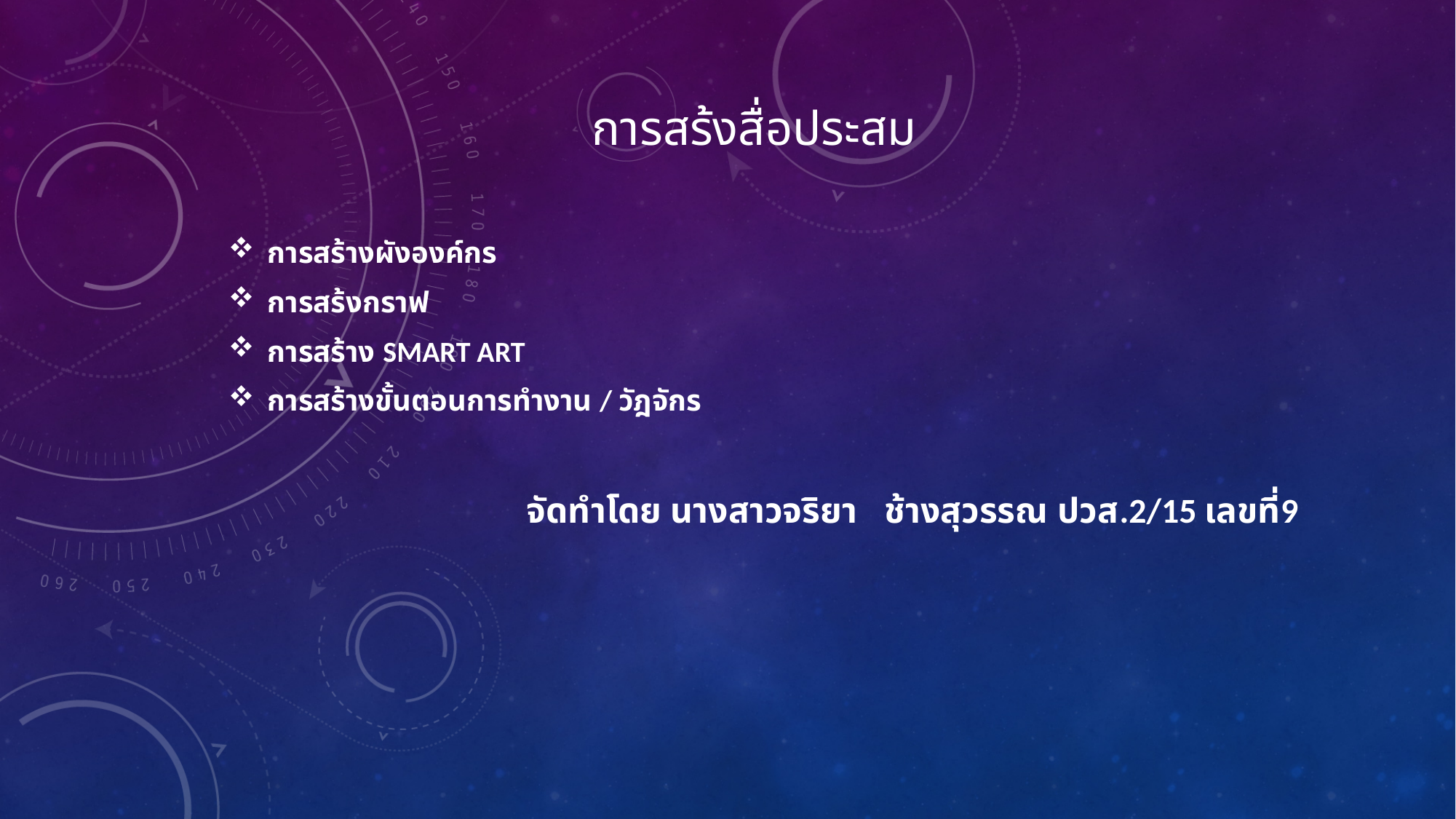

# การสร้งสื่อประสม
การสร้างผังองค์กร
การสร้งกราฟ
การสร้าง Smart Art
การสร้างขั้นตอนการทำงาน / วัฎจักร

จัดทำโดย นางสาวจริยา   ช้างสุวรรณ ปวส.2/15 เลขที่9